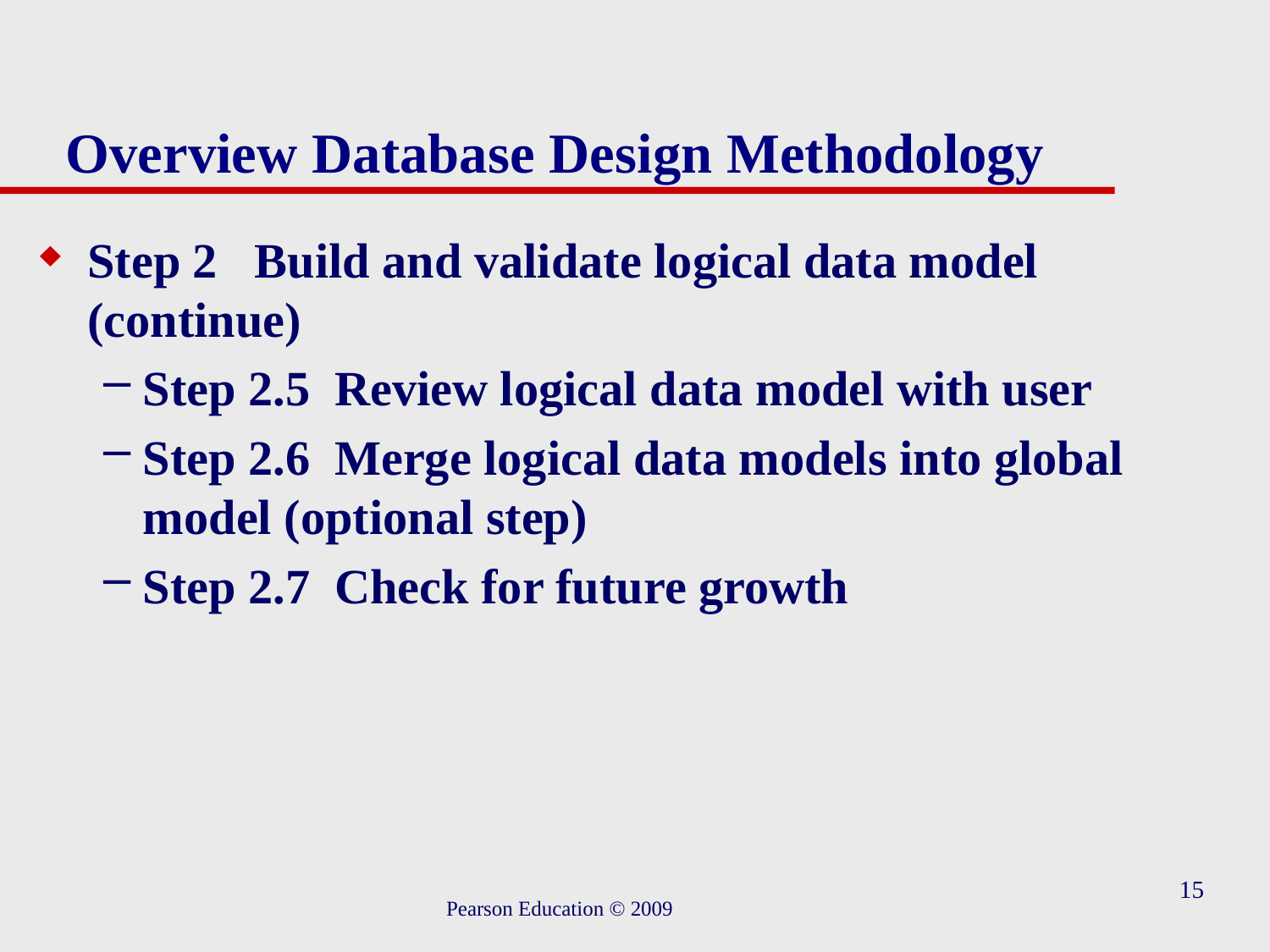

# Overview Database Design Methodology
Step 2   Build and validate logical data model (continue)
Step 2.5  Review logical data model with user
Step 2.6  Merge logical data models into global model (optional step)
Step 2.7  Check for future growth

15
Pearson Education © 2009